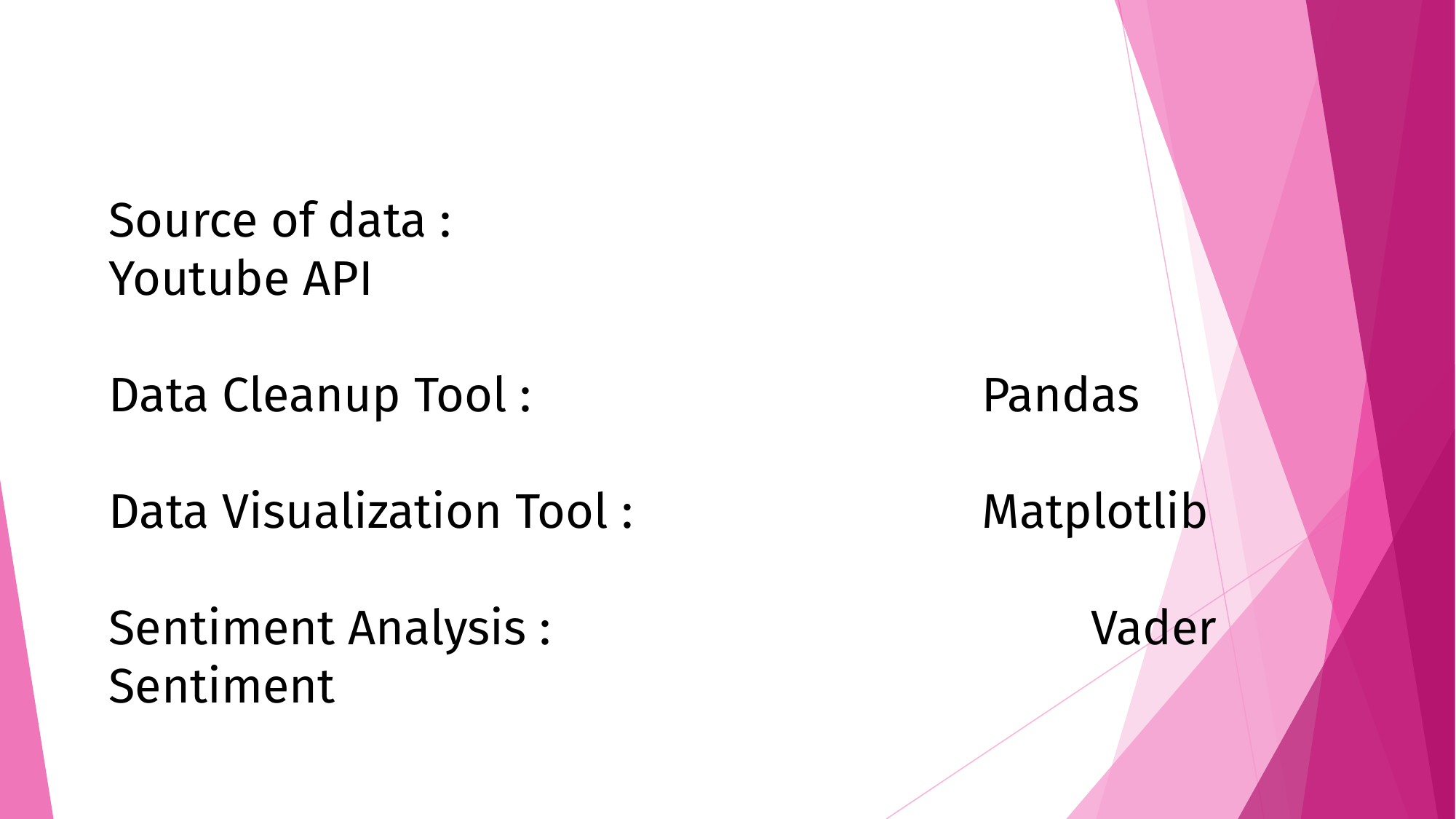

Source of data : 							Youtube API

Data Cleanup Tool : 					Pandas

Data Visualization Tool :			 	Matplotlib

Sentiment Analysis :		 			Vader Sentiment